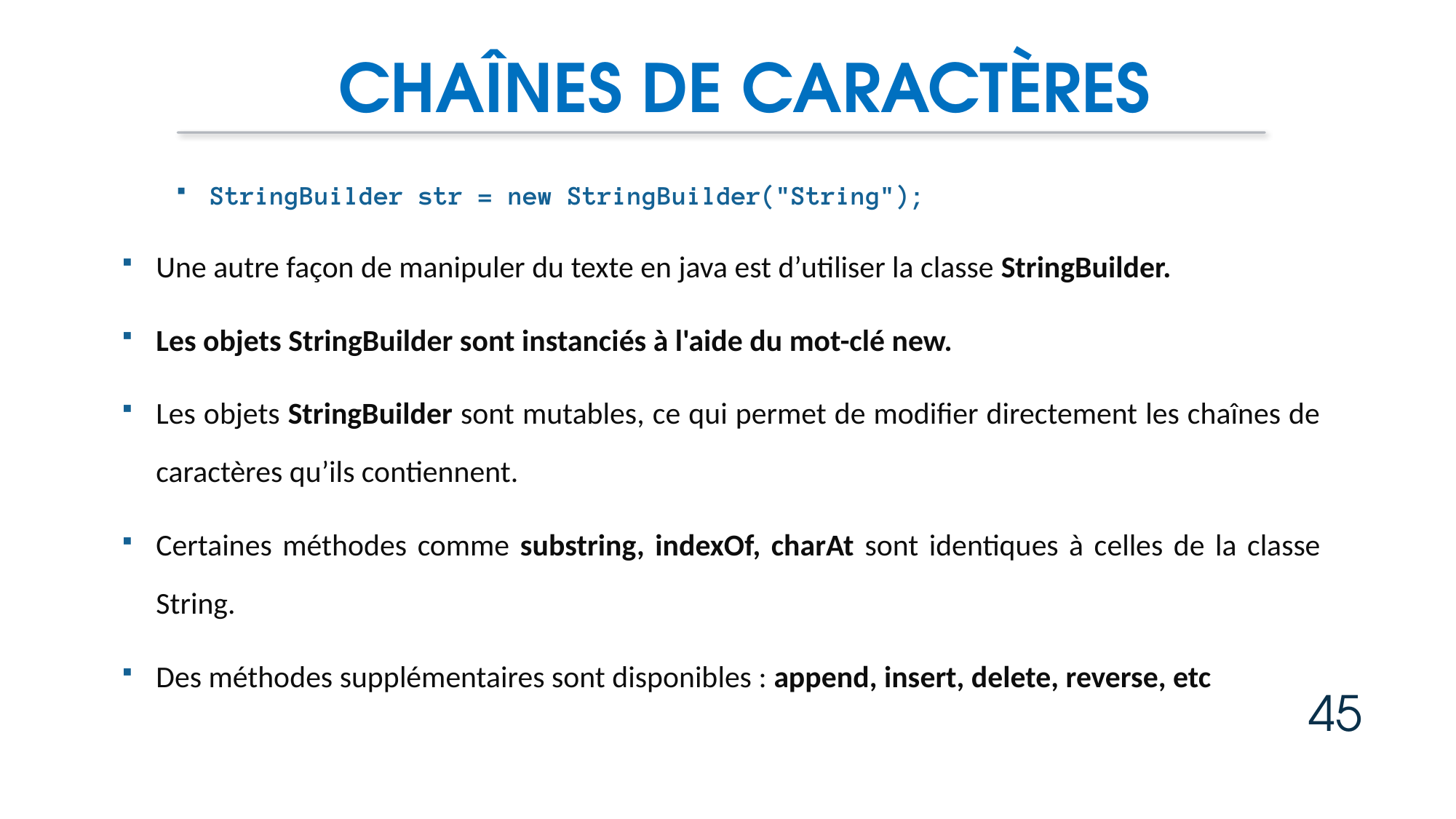

chaînes de caractères
StringBuilder str = new StringBuilder("String");
Une autre façon de manipuler du texte en java est d’utiliser la classe StringBuilder.
Les objets StringBuilder sont instanciés à l'aide du mot-clé new.
Les objets StringBuilder sont mutables, ce qui permet de modifier directement les chaînes de caractères qu’ils contiennent.
Certaines méthodes comme substring, indexOf, charAt sont identiques à celles de la classe String.
Des méthodes supplémentaires sont disponibles : append, insert, delete, reverse, etc

45